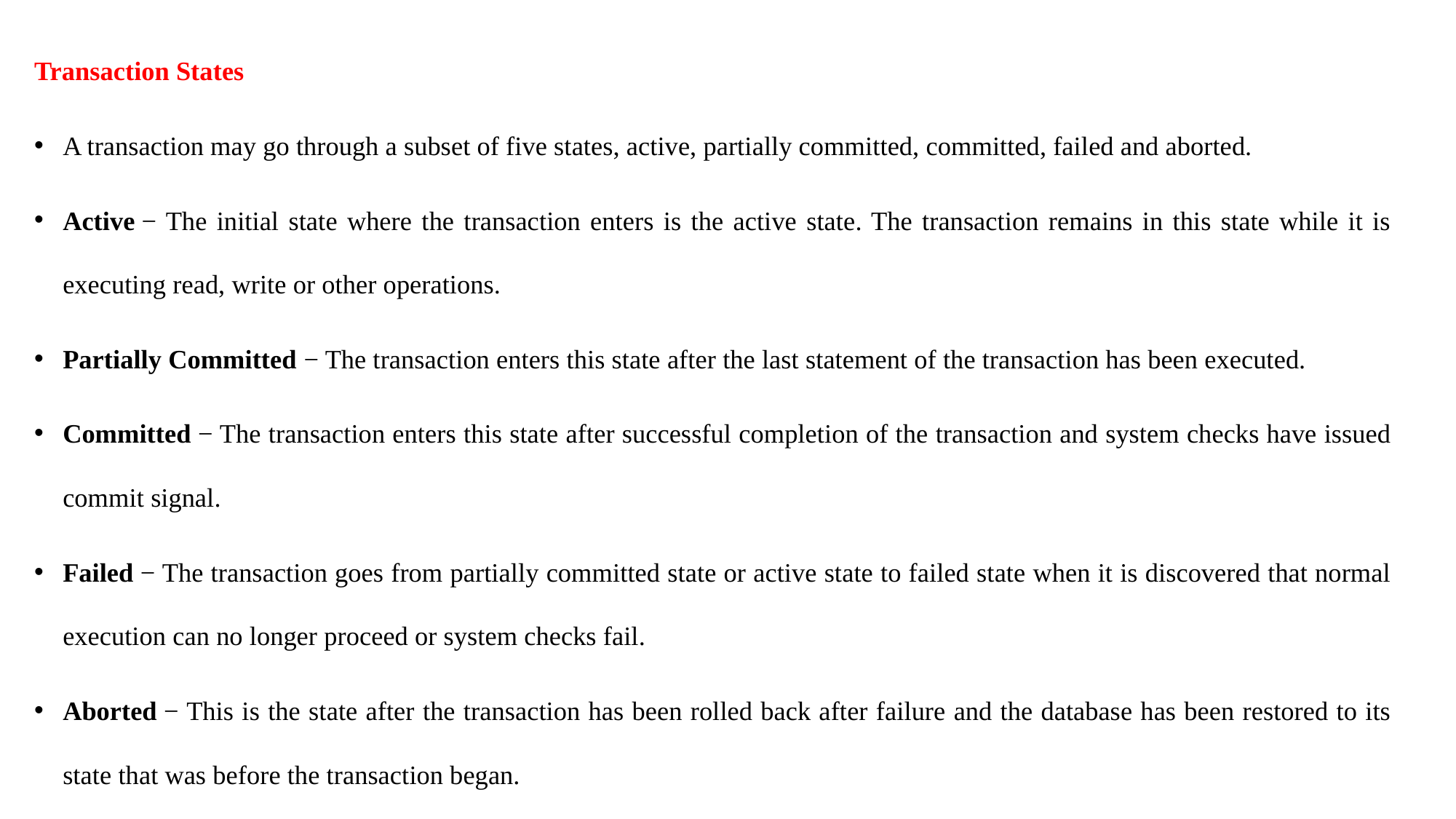

Transaction States
A transaction may go through a subset of five states, active, partially committed, committed, failed and aborted.
Active − The initial state where the transaction enters is the active state. The transaction remains in this state while it is executing read, write or other operations.
Partially Committed − The transaction enters this state after the last statement of the transaction has been executed.
Committed − The transaction enters this state after successful completion of the transaction and system checks have issued commit signal.
Failed − The transaction goes from partially committed state or active state to failed state when it is discovered that normal execution can no longer proceed or system checks fail.
Aborted − This is the state after the transaction has been rolled back after failure and the database has been restored to its state that was before the transaction began.